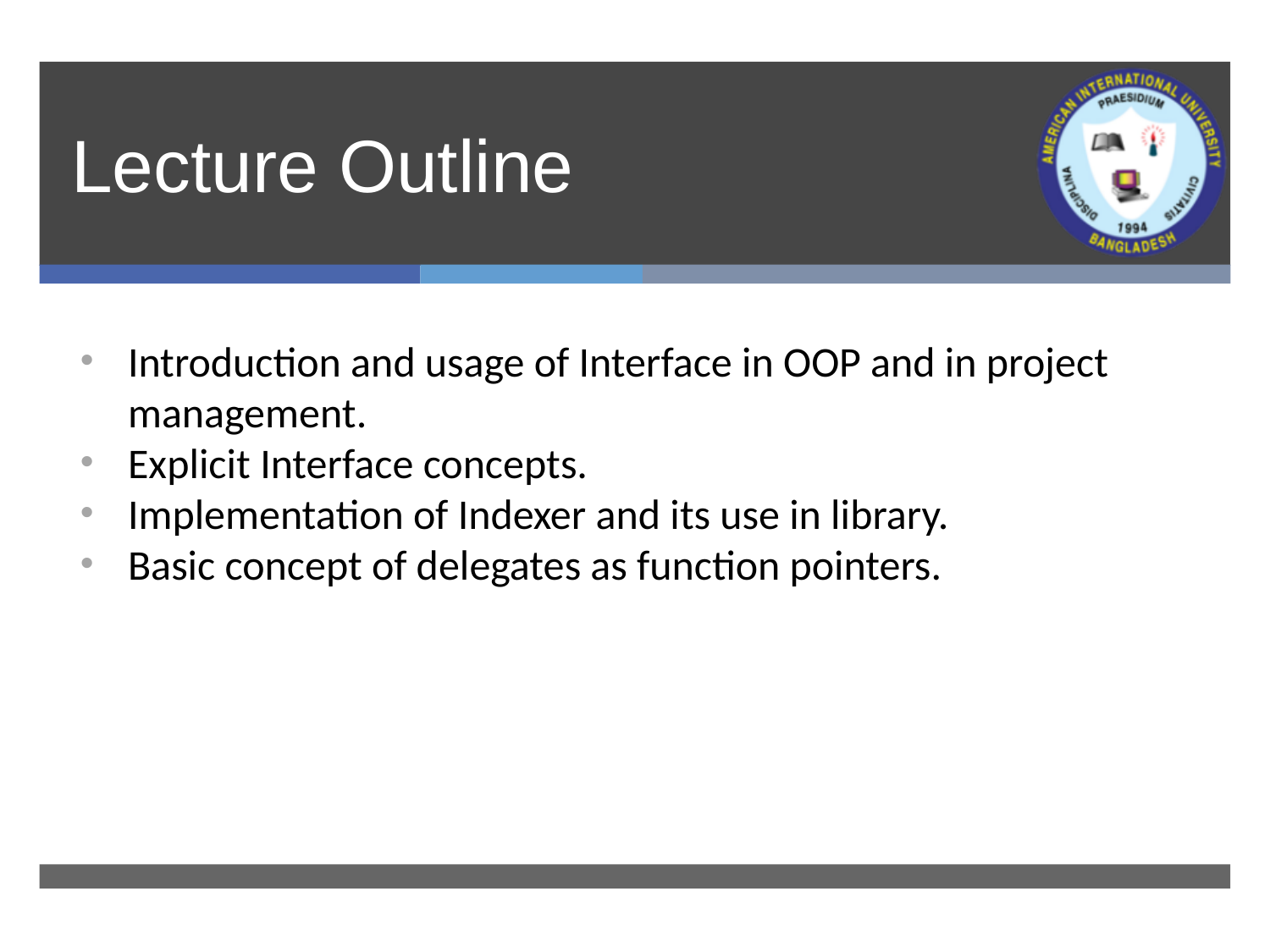

# Lecture Outline
Introduction and usage of Interface in OOP and in project management.
Explicit Interface concepts.
Implementation of Indexer and its use in library.
Basic concept of delegates as function pointers.